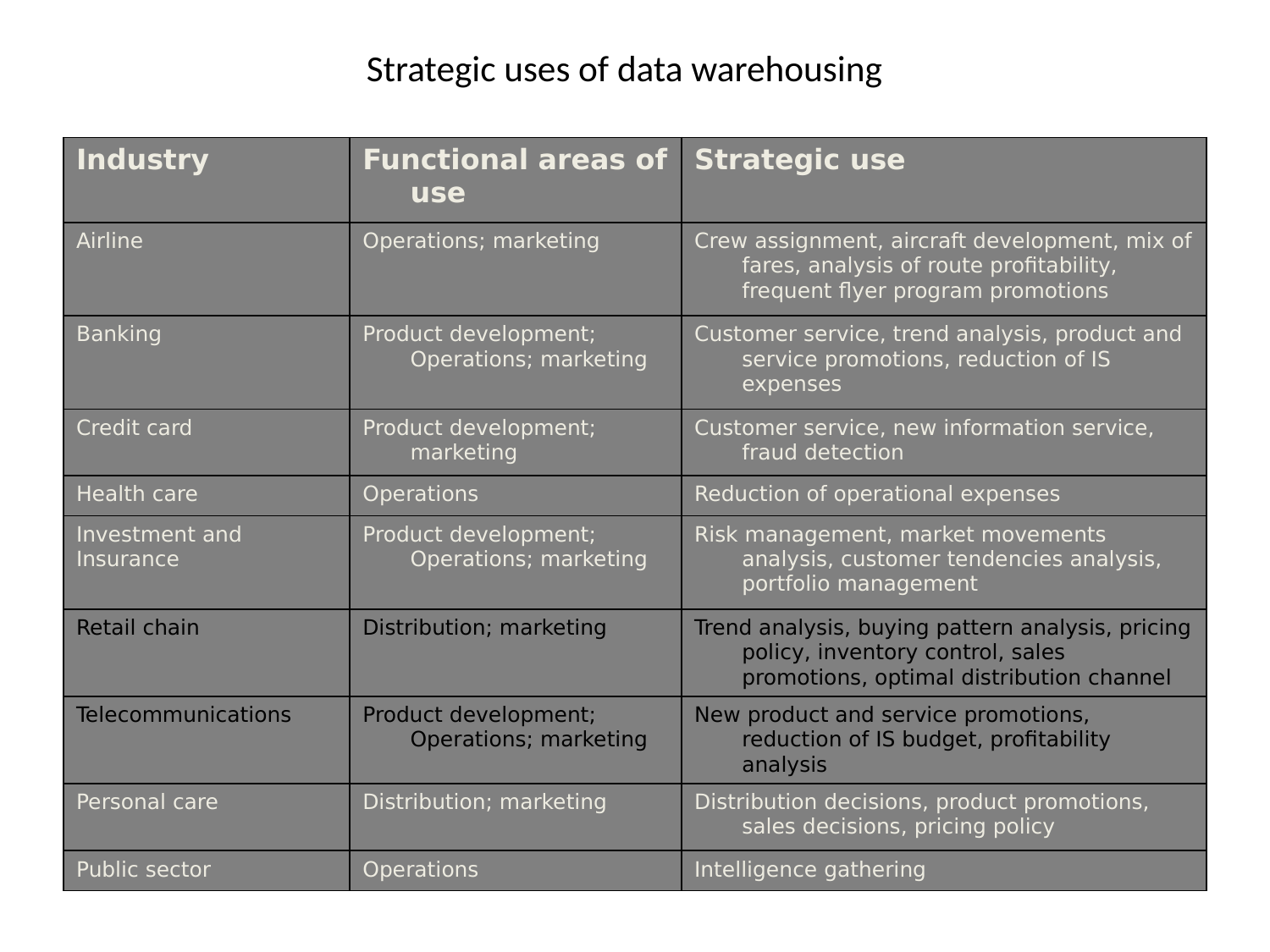

# Strategic uses of data warehousing
| Industry | Functional areas of use | Strategic use |
| --- | --- | --- |
| Airline | Operations; marketing | Crew assignment, aircraft development, mix of fares, analysis of route profitability, frequent flyer program promotions |
| Banking | Product development; Operations; marketing | Customer service, trend analysis, product and service promotions, reduction of IS expenses |
| Credit card | Product development; marketing | Customer service, new information service, fraud detection |
| Health care | Operations | Reduction of operational expenses |
| Investment and Insurance | Product development; Operations; marketing | Risk management, market movements analysis, customer tendencies analysis, portfolio management |
| Retail chain | Distribution; marketing | Trend analysis, buying pattern analysis, pricing policy, inventory control, sales promotions, optimal distribution channel |
| Telecommunications | Product development; Operations; marketing | New product and service promotions, reduction of IS budget, profitability analysis |
| Personal care | Distribution; marketing | Distribution decisions, product promotions, sales decisions, pricing policy |
| Public sector | Operations | Intelligence gathering |